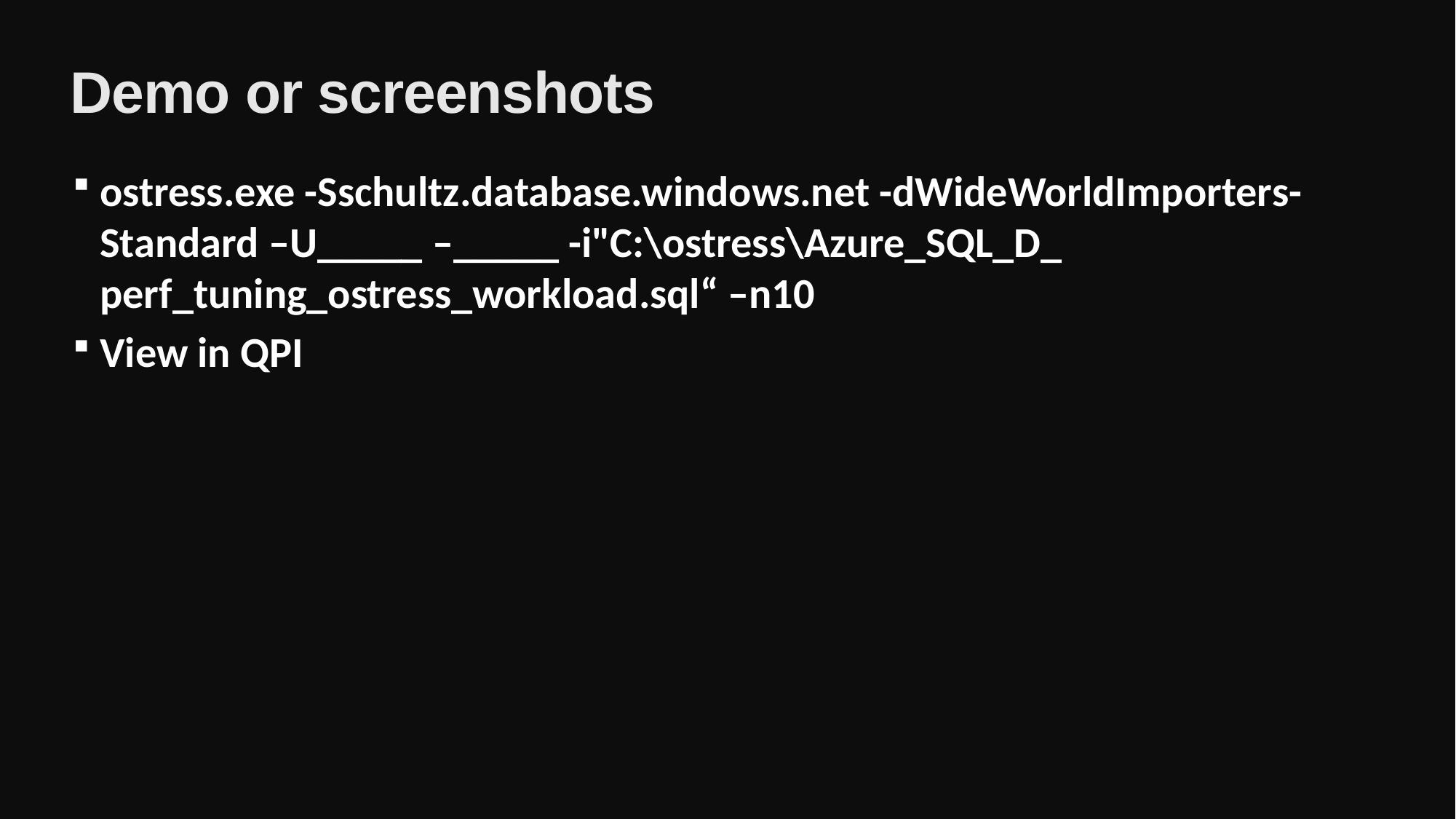

# Demo or screenshots
ostress.exe -Sschultz.database.windows.net -dWideWorldImporters-Standard –U_____ –_____ -i"C:\ostress\Azure_SQL_D_ perf_tuning_ostress_workload.sql“ –n10
View in QPI